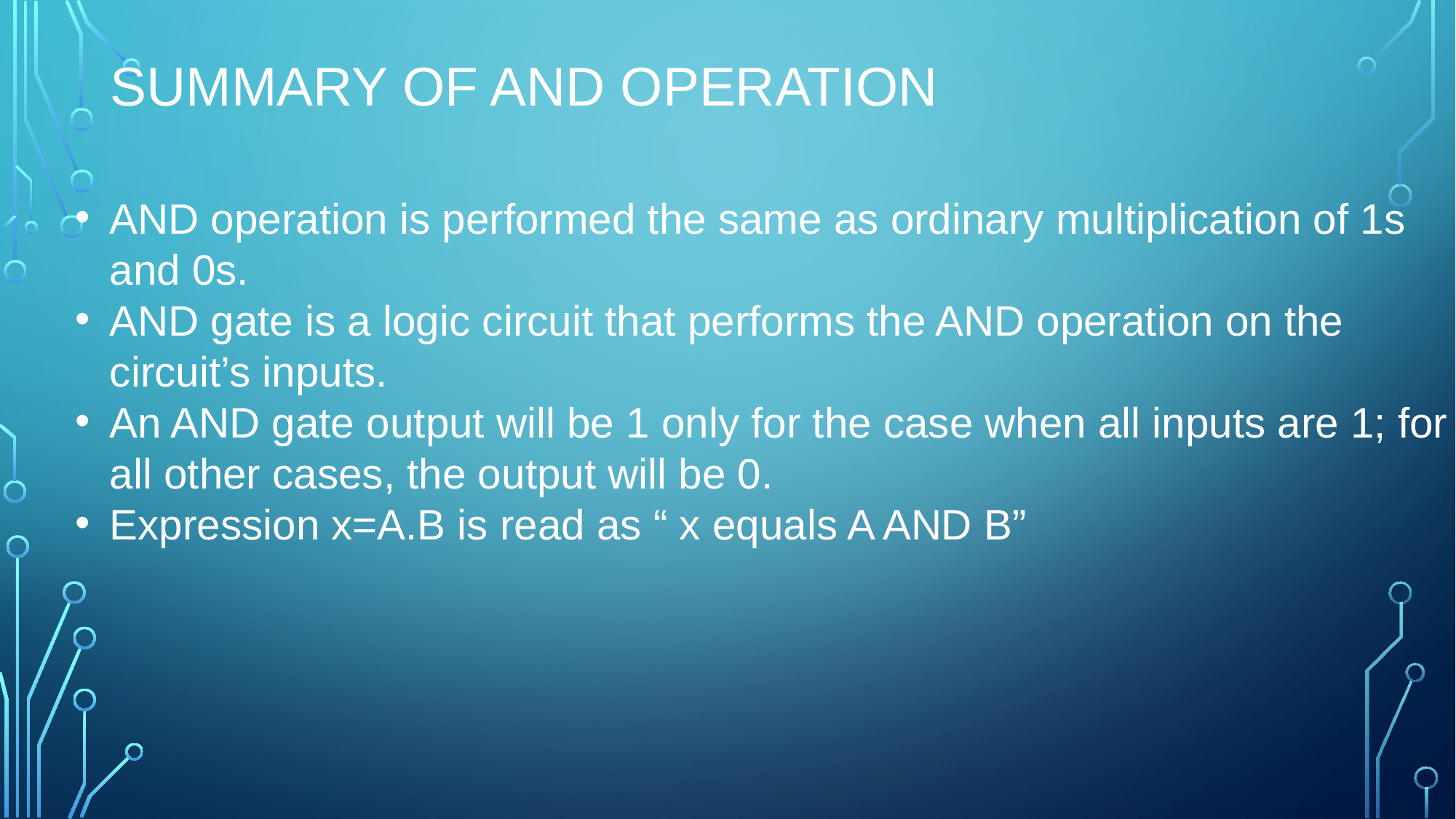

# Summary of and operation
AND operation is performed the same as ordinary multiplication of 1s and 0s.
AND gate is a logic circuit that performs the AND operation on the circuit’s inputs.
An AND gate output will be 1 only for the case when all inputs are 1; for all other cases, the output will be 0.
Expression x=A.B is read as “ x equals A AND B”